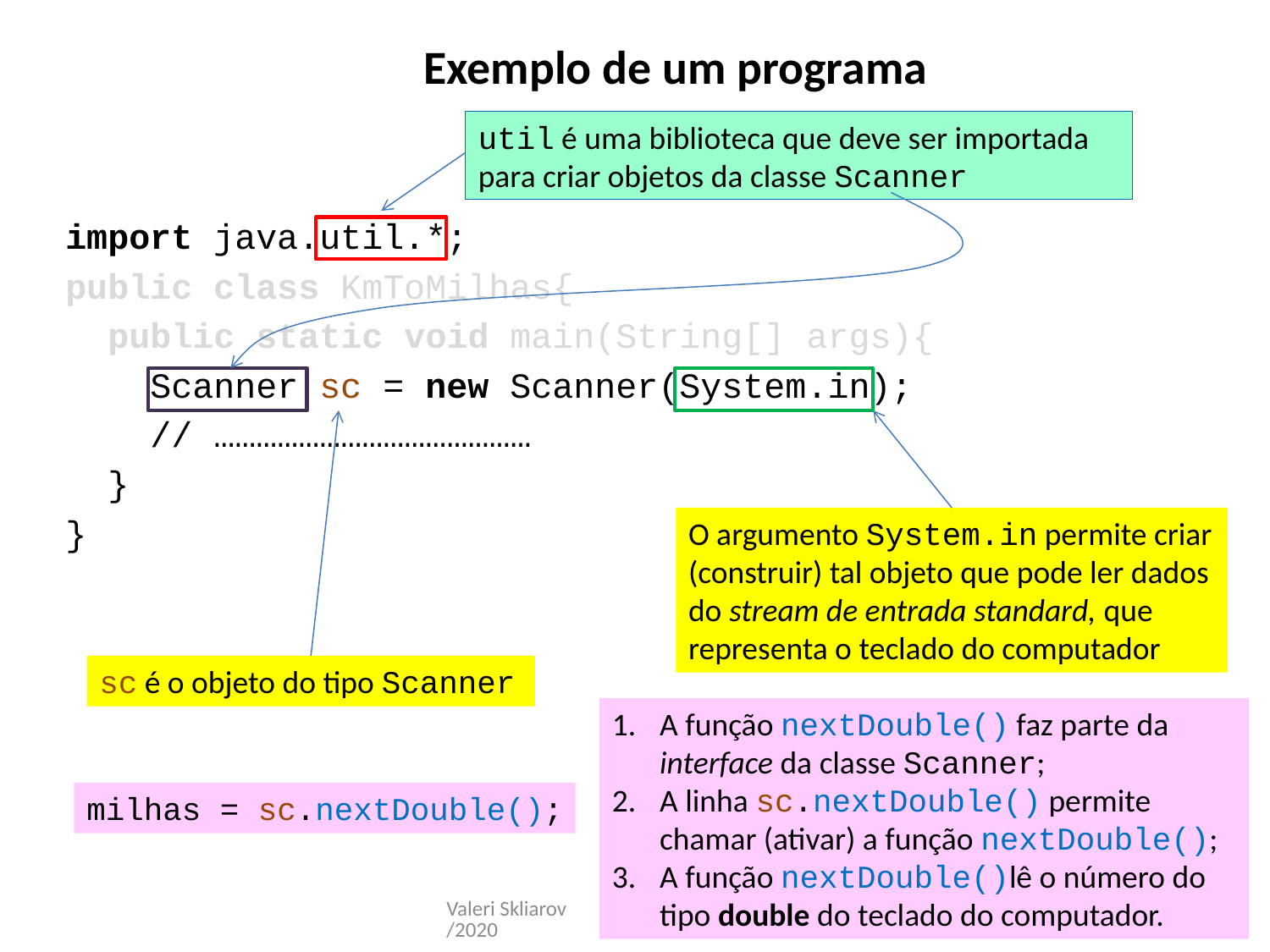

Exemplo de um programa
util é uma biblioteca que deve ser importada para criar objetos da classe Scanner

import java.util.*;
public class KmToMilhas{
  public static void main(String[] args){
    Scanner sc = new Scanner(System.in);
    // ………………………………………
  }
}

O argumento System.in permite criar (construir) tal objeto que pode ler dados do stream de entrada standard, que representa o teclado do computador
sc é o objeto do tipo Scanner
A função nextDouble() faz parte da interface da classe Scanner;
A linha sc.nextDouble() permite chamar (ativar) a função nextDouble();
A função nextDouble()lê o número do tipo double do teclado do computador.
milhas = sc.nextDouble();
Valeri Skliarov                                           2019/2020